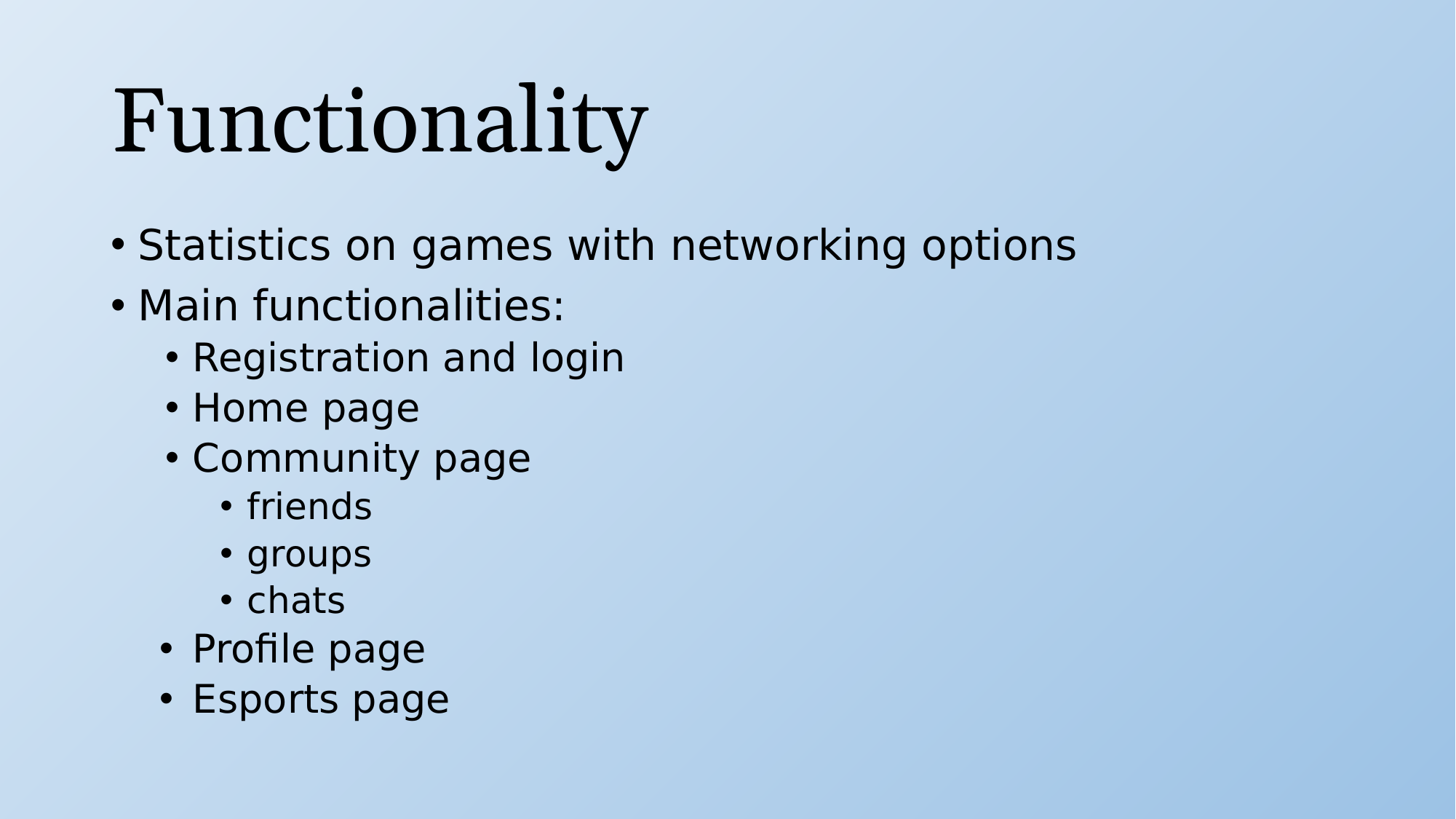

# Functionality
Statistics on games with networking options
Main functionalities:
Registration and login
Home page
Community page
friends
groups
chats
Profile page
Esports page